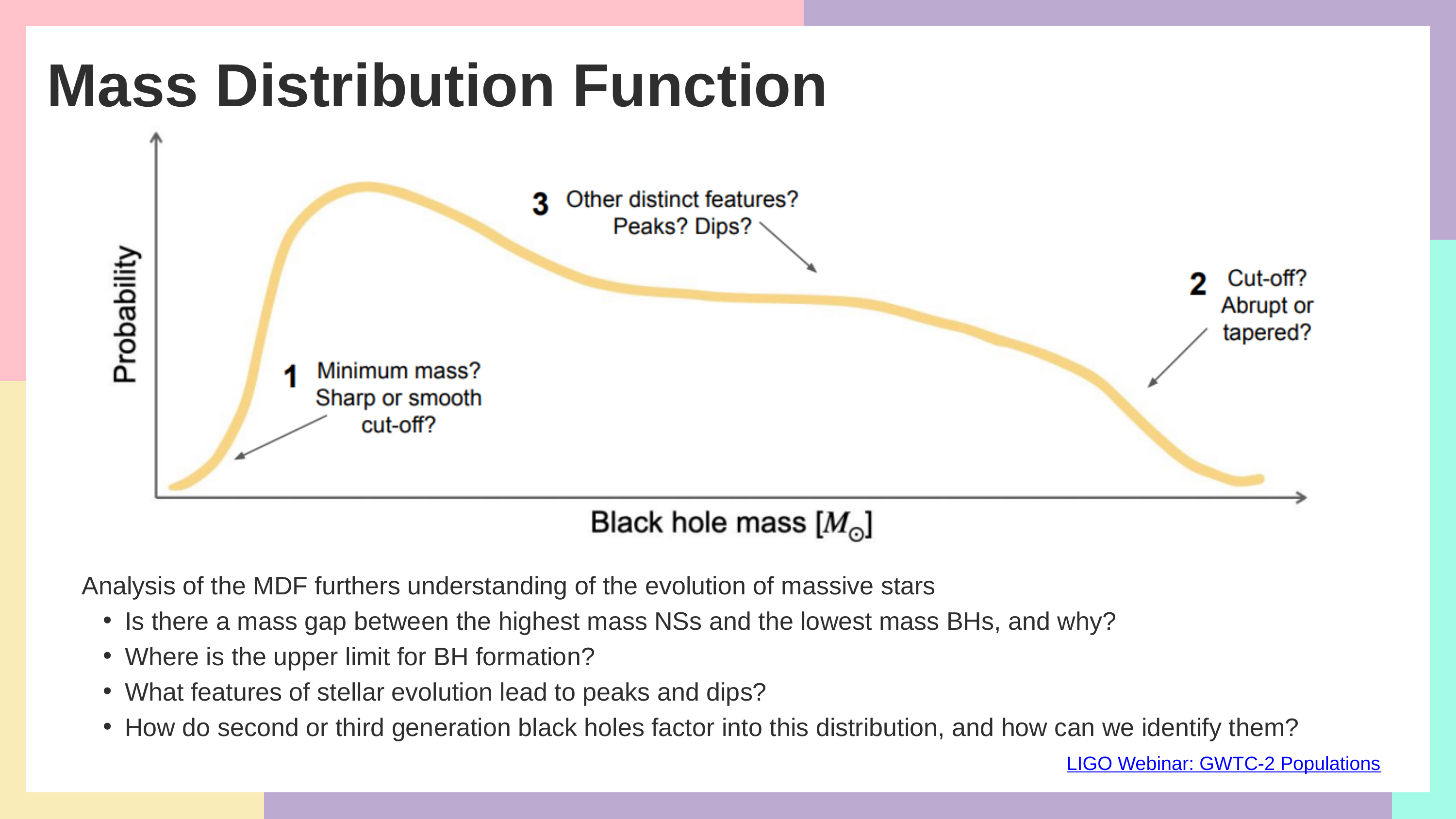

Mass Distribution Function

Analysis of the MDF furthers understanding of the evolution of massive stars
Is there a mass gap between the highest mass NSs and the lowest mass BHs, and why?
Where is the upper limit for BH formation?
What features of stellar evolution lead to peaks and dips?
How do second or third generation black holes factor into this distribution, and how can we identify them?

LIGO Webinar: GWTC-2 Populations